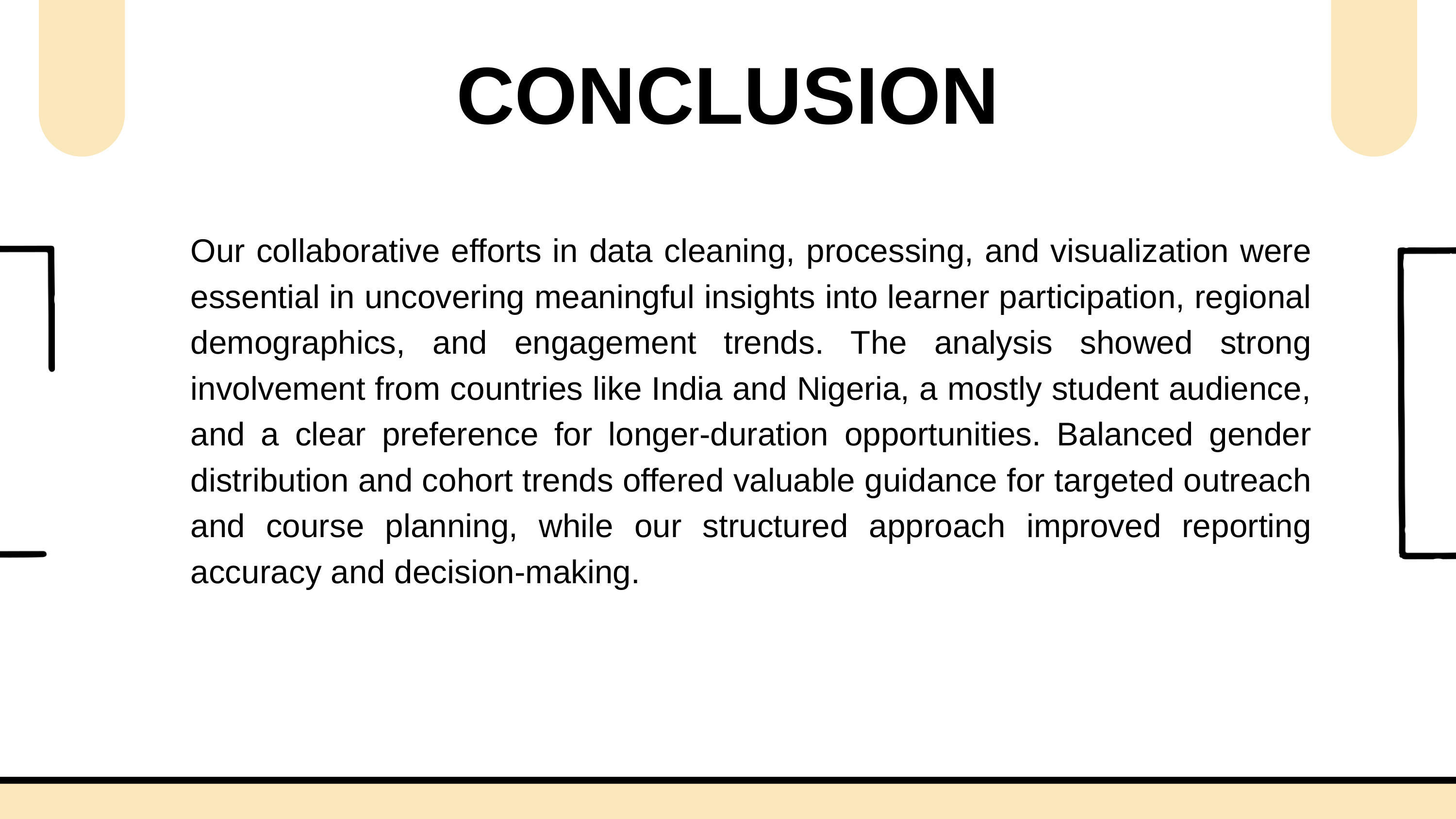

CONCLUSION
Our collaborative efforts in data cleaning, processing, and visualization were essential in uncovering meaningful insights into learner participation, regional demographics, and engagement trends. The analysis showed strong involvement from countries like India and Nigeria, a mostly student audience, and a clear preference for longer-duration opportunities. Balanced gender distribution and cohort trends offered valuable guidance for targeted outreach and course planning, while our structured approach improved reporting accuracy and decision-making.